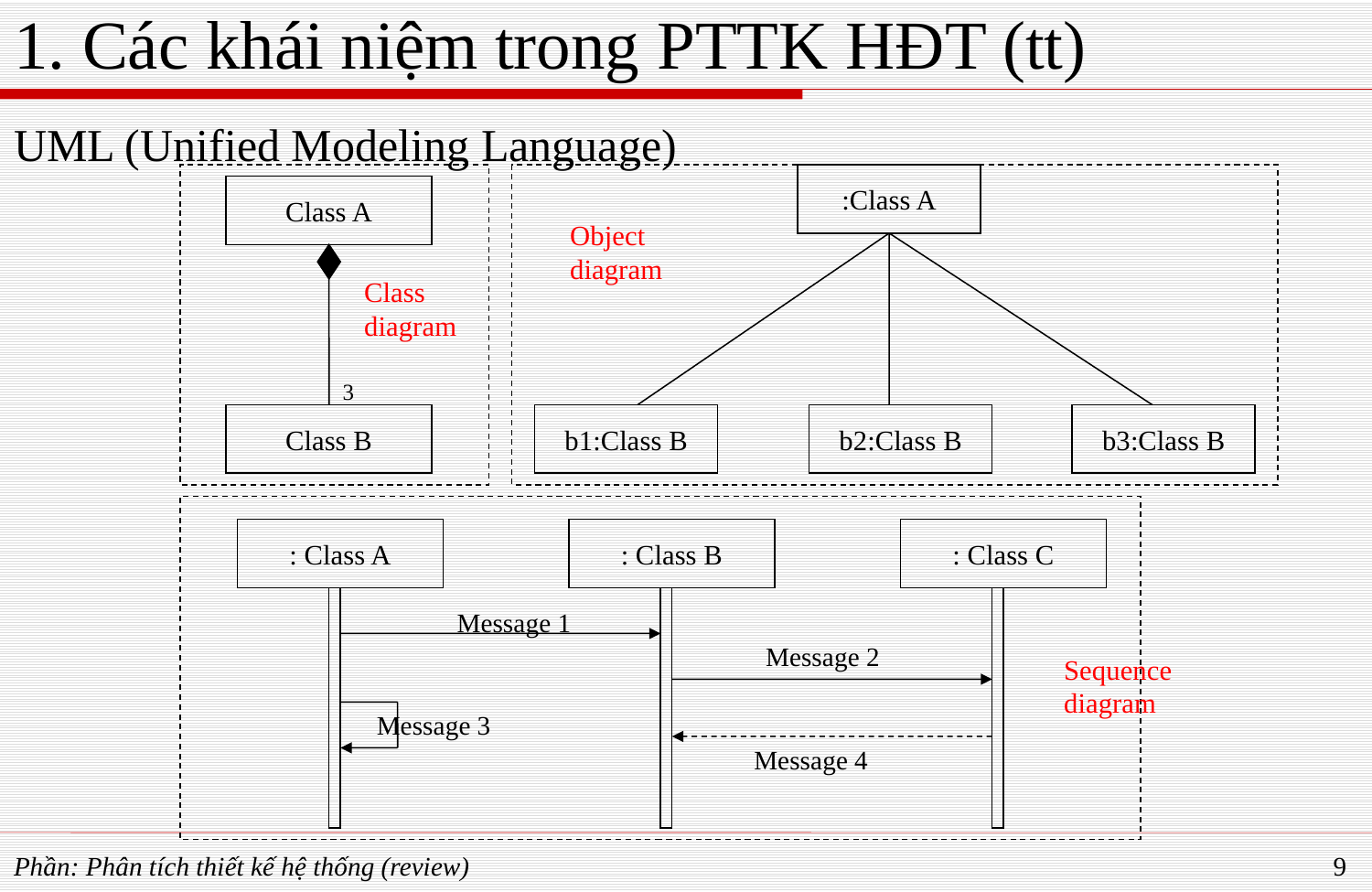

# 1. Các khái niệm trong PTTK HĐT (tt)
UML (Unified Modeling Language)

Class A

3
Class B
Class
diagram

:Class A

b1:Class B
b2:Class B
b3:Class B
Object
diagram

: Class A
: Class B
: Class C

Message 1

Message 2
Sequence
diagram

Message 3

Message 4

Phần: Phân tích thiết kế hệ thống (review)
9